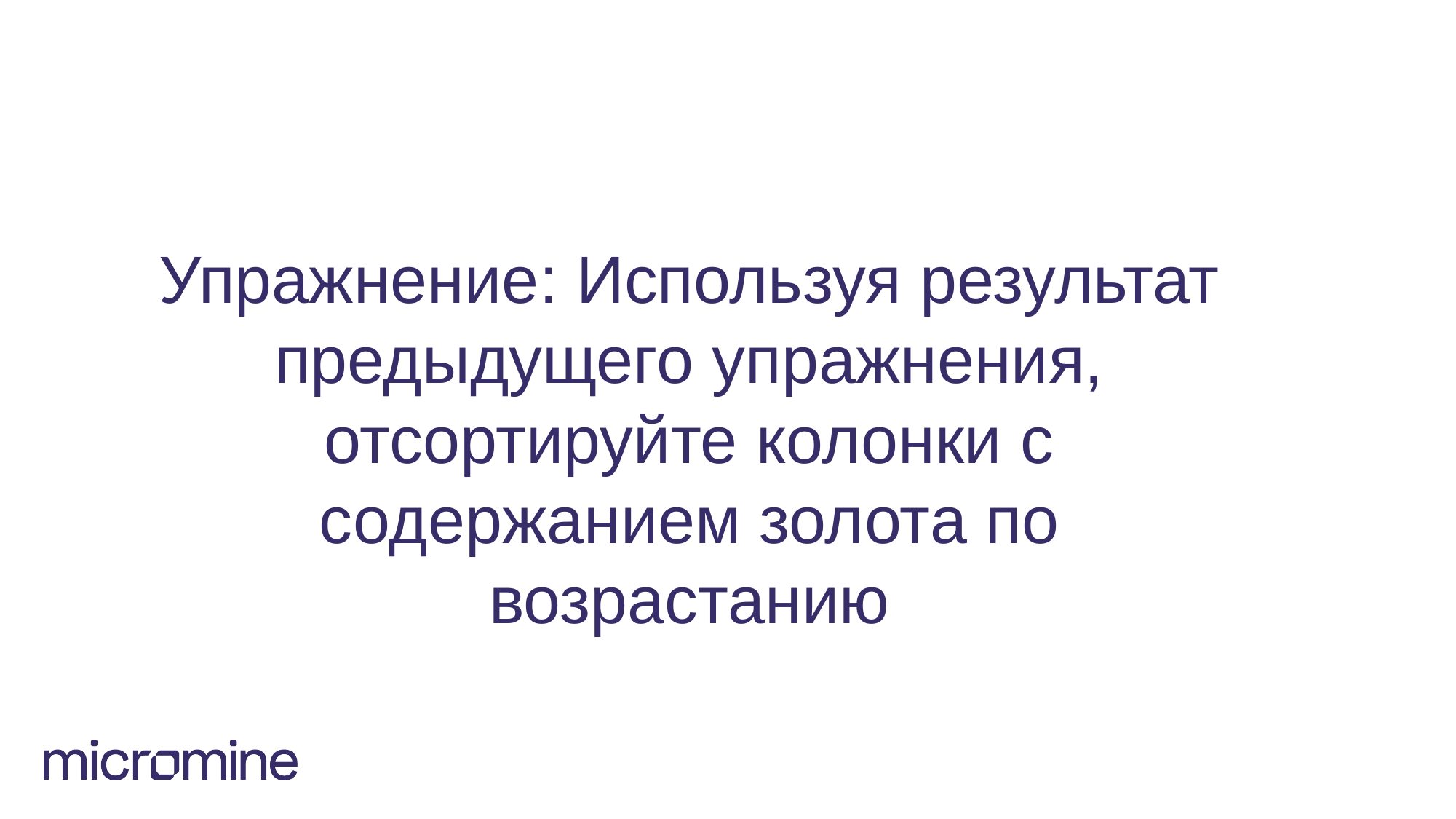

#
Упражнение: Используя результат предыдущего упражнения, отсортируйте колонки с содержанием золота по возрастанию